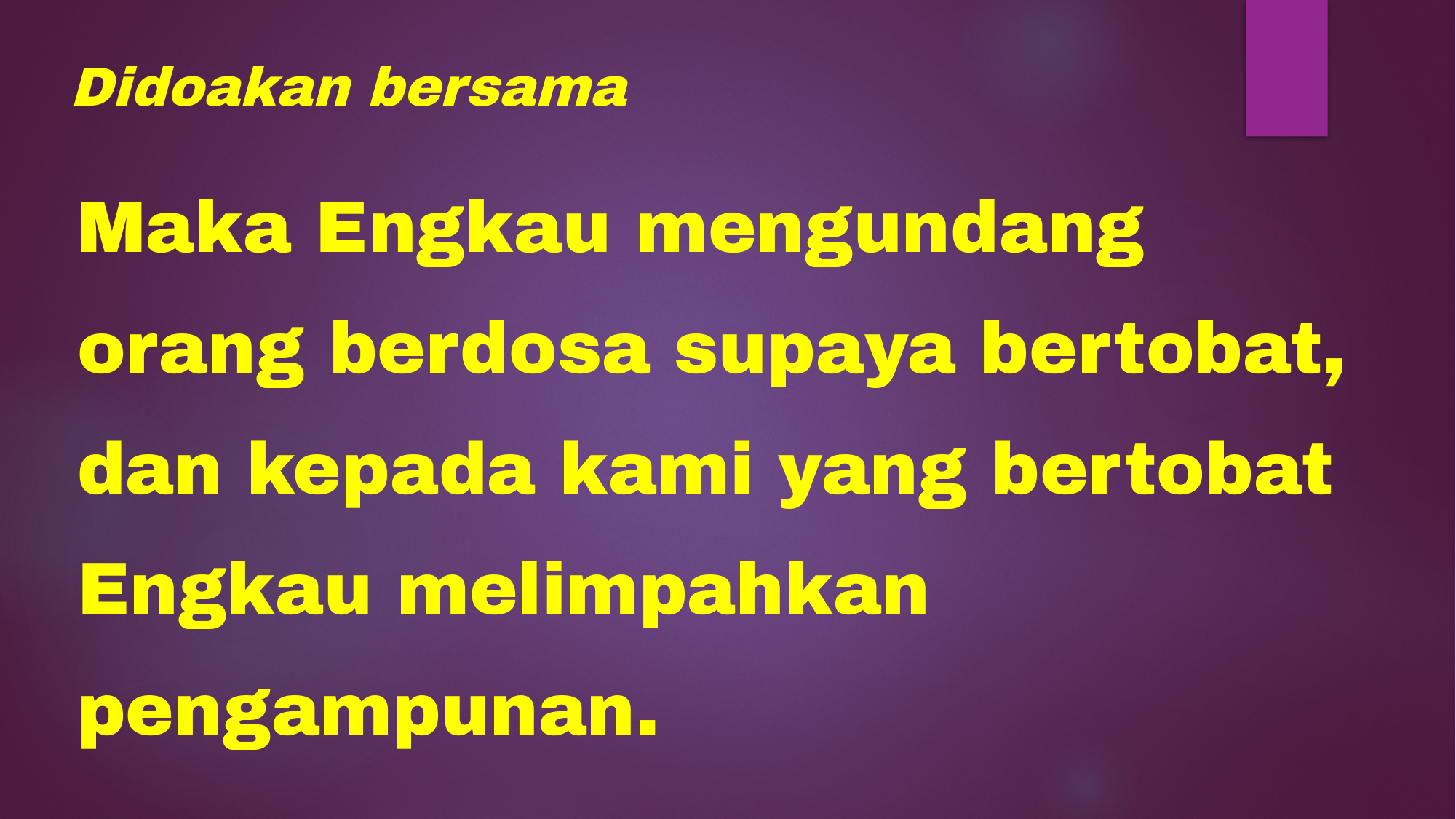

# Didoakan bersama
Maka Engkau mengundang
orang berdosa supaya bertobat,
dan kepada kami yang bertobat
Engkau melimpahkan
pengampunan.